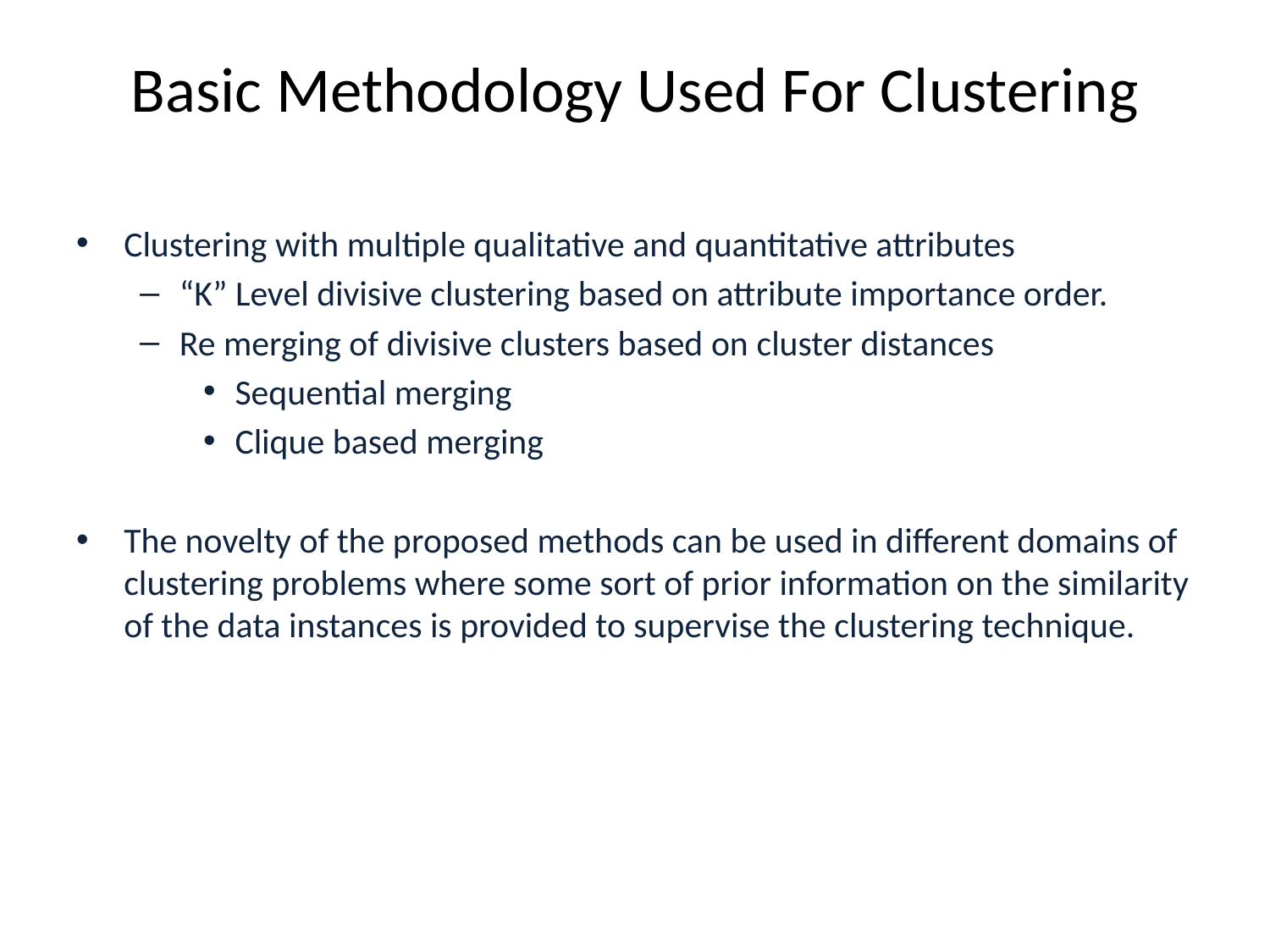

# Basic Methodology Used For Clustering
Clustering with multiple qualitative and quantitative attributes
“K” Level divisive clustering based on attribute importance order.
Re merging of divisive clusters based on cluster distances
Sequential merging
Clique based merging

The novelty of the proposed methods can be used in different domains of clustering problems where some sort of prior information on the similarity of the data instances is provided to supervise the clustering technique.